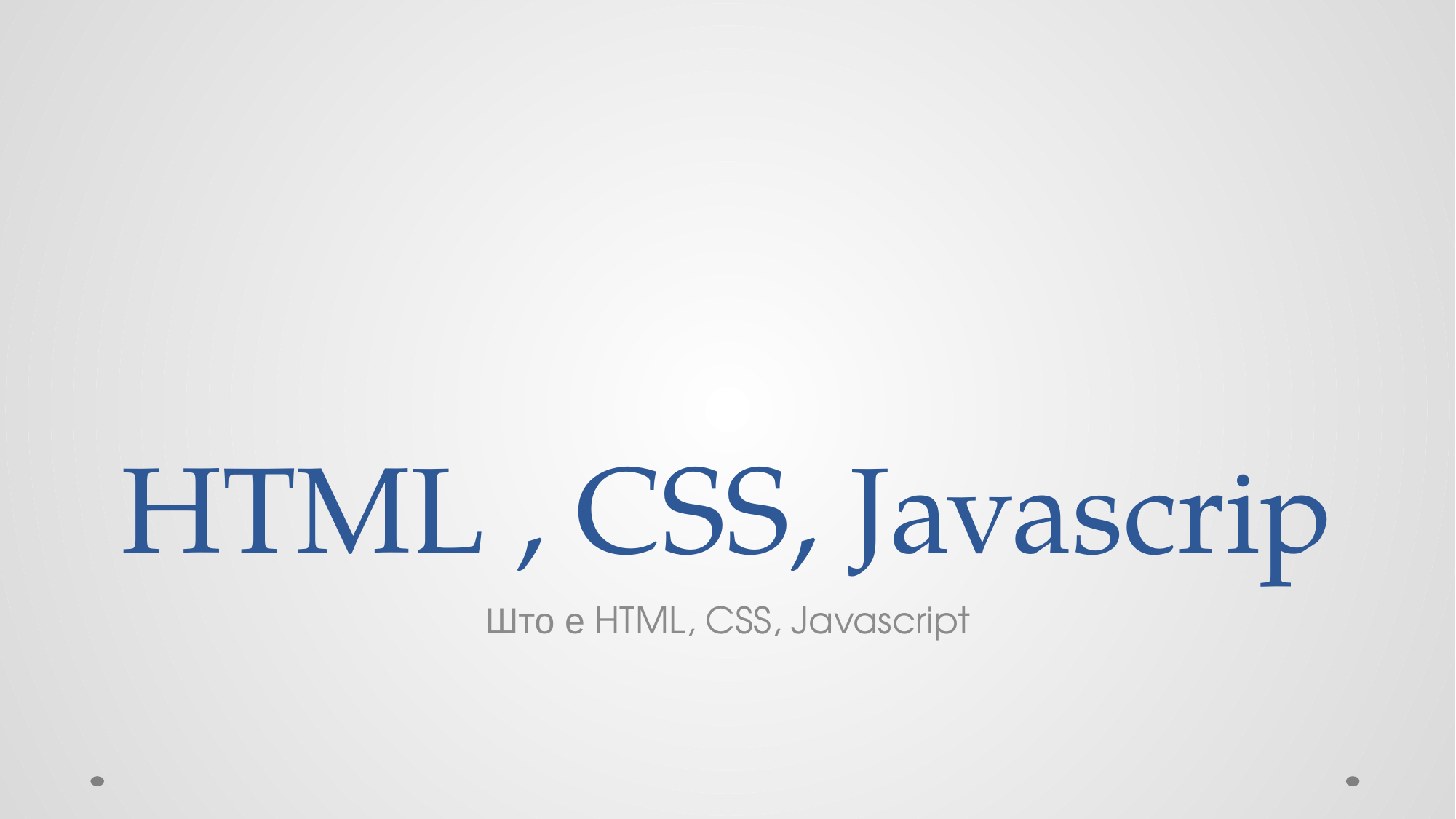

# HTML , CSS, Javascrip
Што е HTML, CSS, Javascript